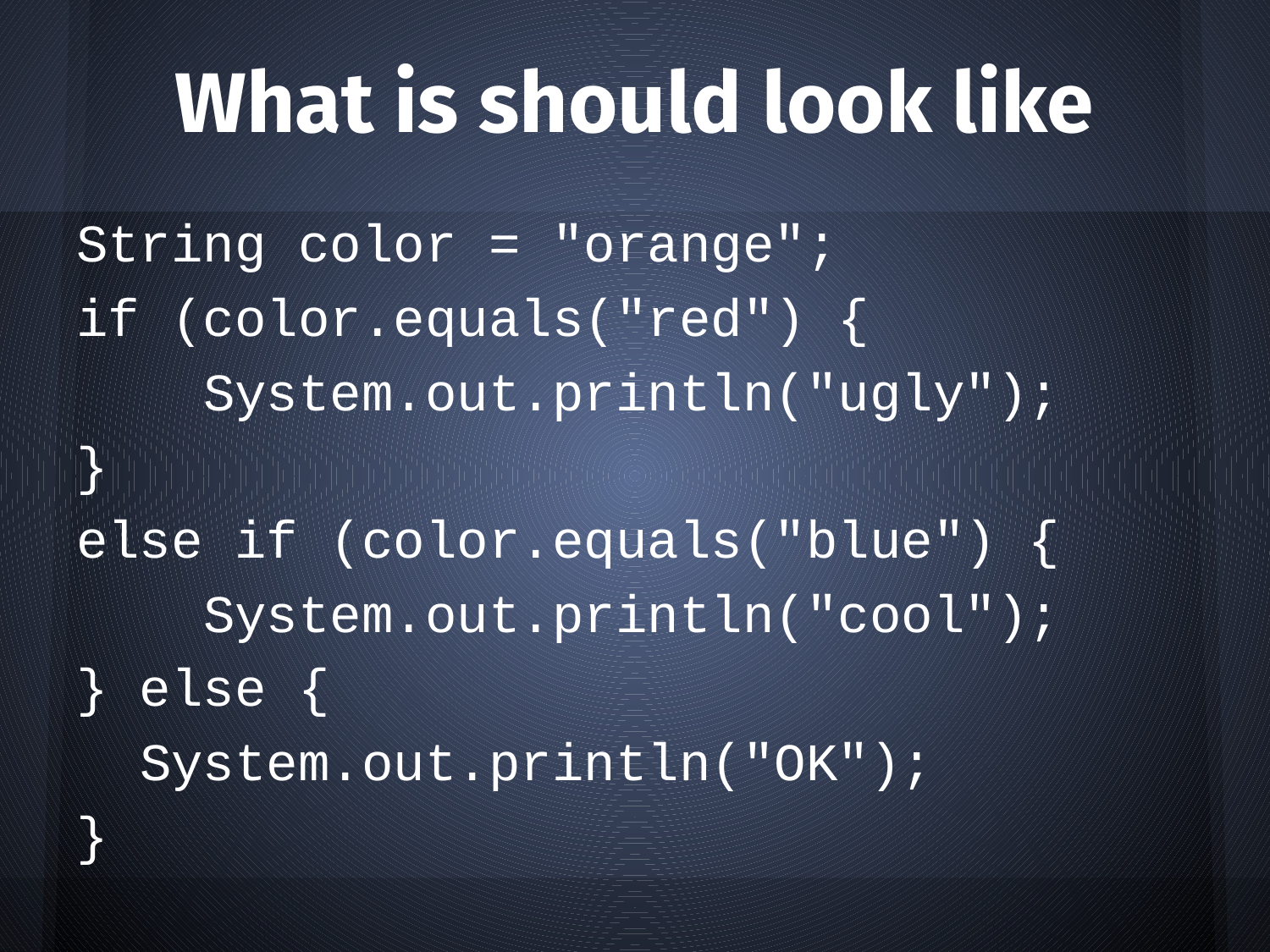

# What is should look like
String color = "orange";
if (color.equals("red") {
	System.out.println("ugly");
}
else if (color.equals("blue") {
	System.out.println("cool");
} else {
System.out.println("OK");
}